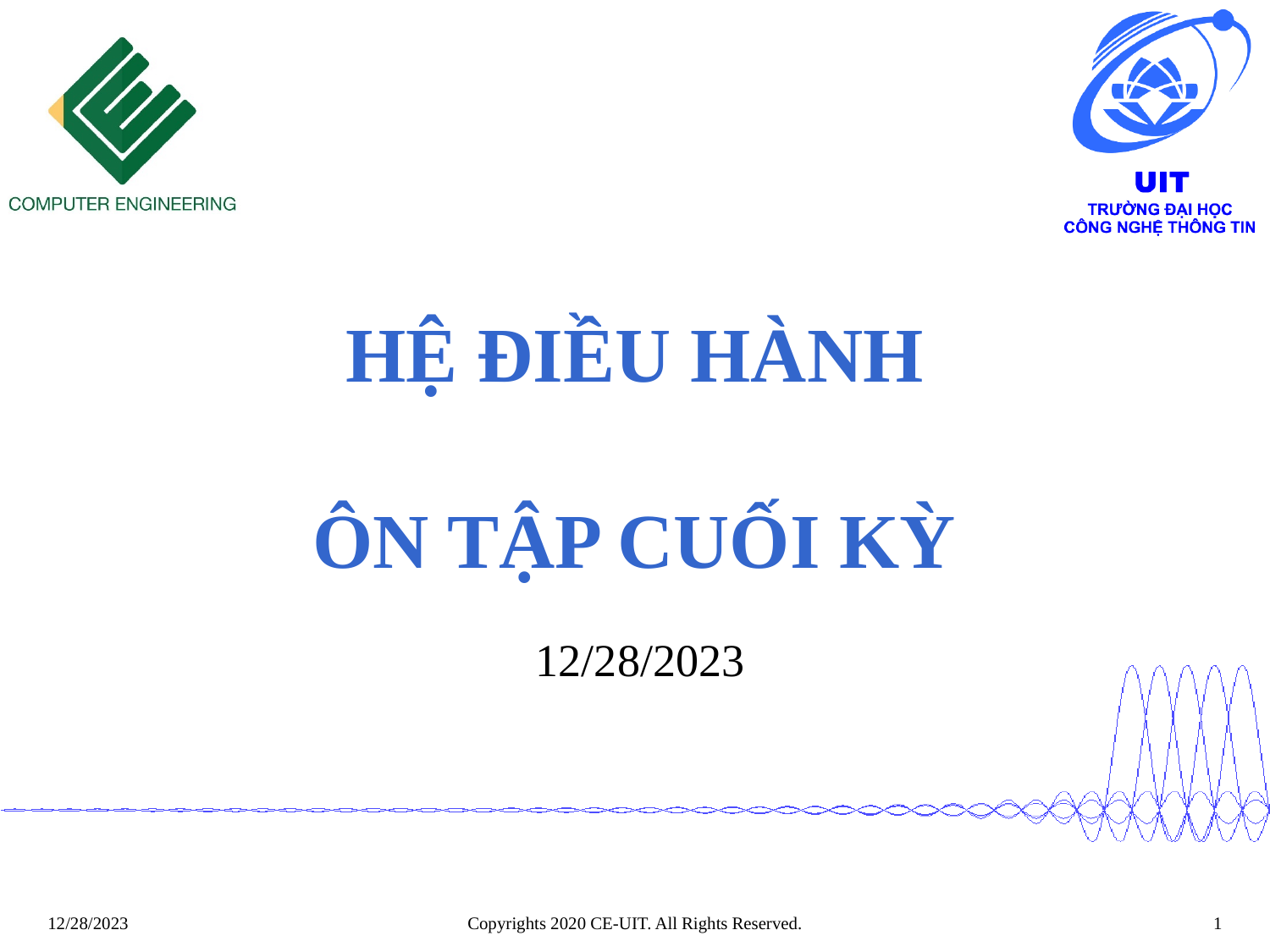

# HỆ ĐIỀU HÀNH ÔN TẬP CUỐI KỲ
 12/28/2023
Copyrights 2020 CE-UIT. All Rights Reserved.
1
12/28/2023